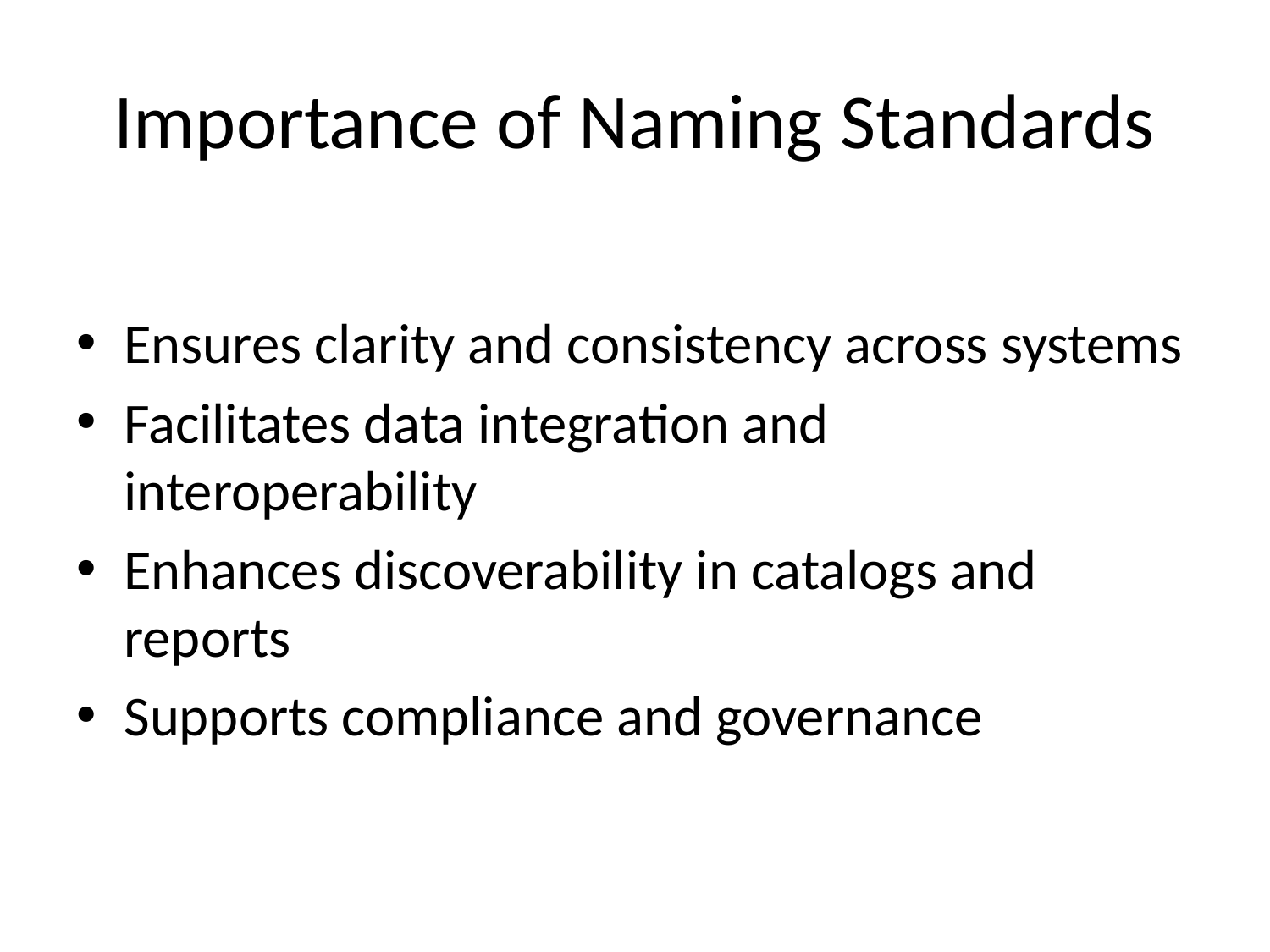

# Importance of Naming Standards

Ensures clarity and consistency across systems
Facilitates data integration and interoperability
Enhances discoverability in catalogs and reports
Supports compliance and governance